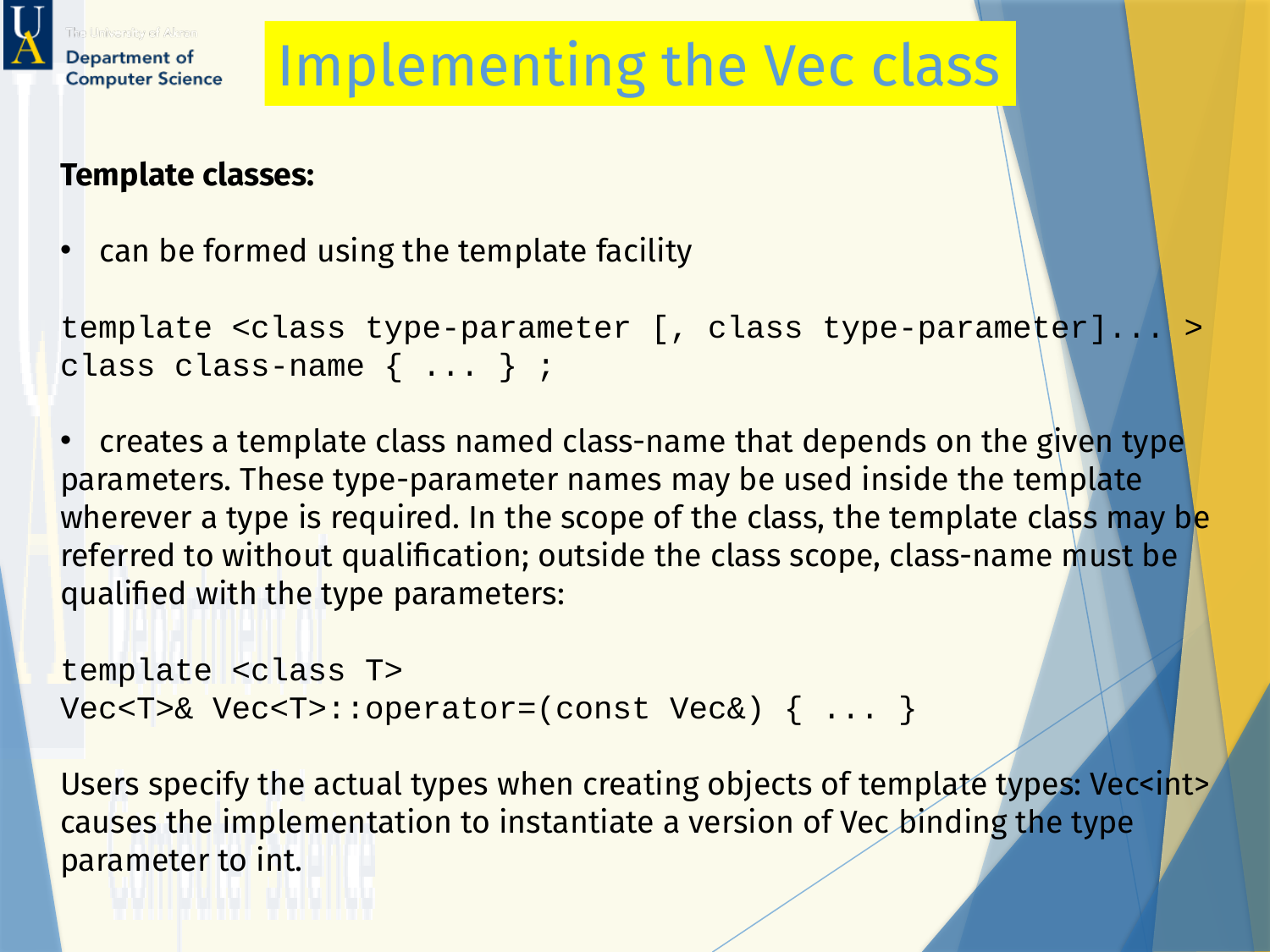

# Implementing the Vec class
Template classes:

can be formed using the template facility

template <class type-parameter [, class type-parameter]... >
class class-name { ... } ;

creates a template class named class-name that depends on the given type
parameters. These type-parameter names may be used inside the template wherever a type is required. In the scope of the class, the template class may be referred to without qualification; outside the class scope, class-name must be qualified with the type parameters:

template <class T>
Vec<T>& Vec<T>::operator=(const Vec&) { ... }

Users specify the actual types when creating objects of template types: Vec<int>
causes the implementation to instantiate a version of Vec binding the type parameter to int.